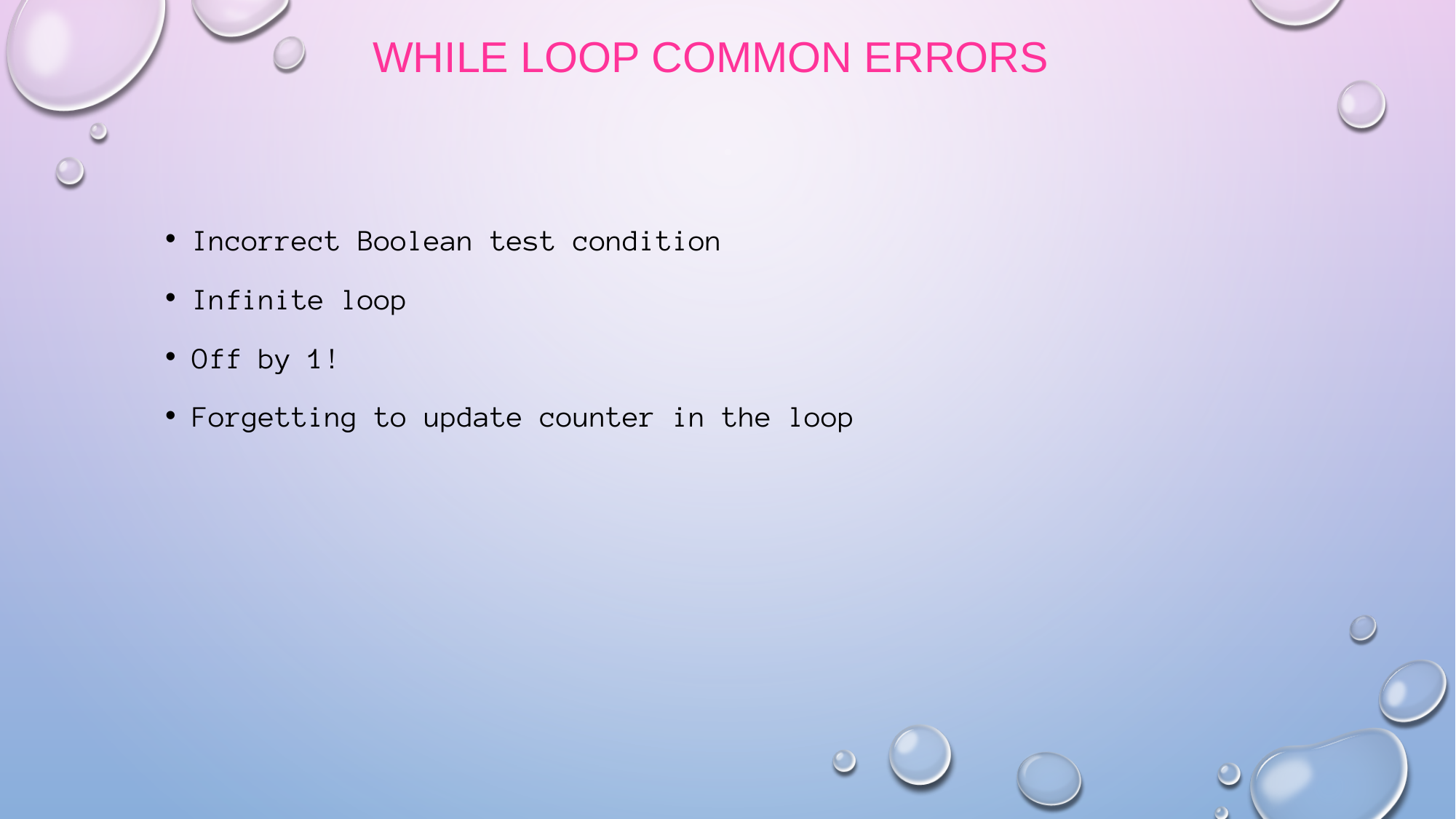

# While loop common errors
Incorrect Boolean test condition
Infinite loop
Off by 1!
Forgetting to update counter in the loop